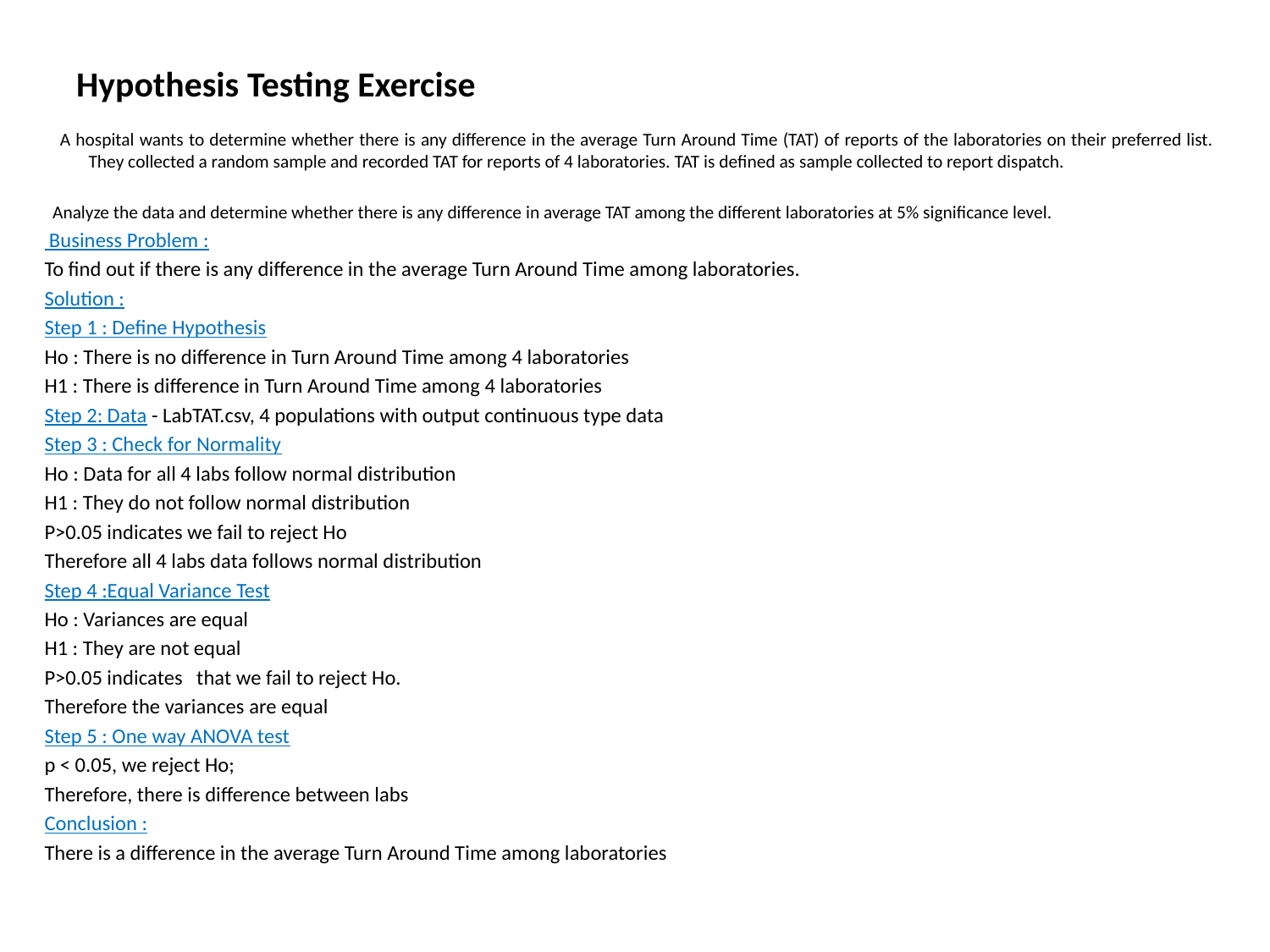

# Hypothesis Testing Exercise
   A hospital wants to determine whether there is any difference in the average Turn Around Time (TAT) of reports of the laboratories on their preferred list. They collected a random sample and recorded TAT for reports of 4 laboratories. TAT is defined as sample collected to report dispatch.

  Analyze the data and determine whether there is any difference in average TAT among the different laboratories at 5% significance level.
 Business Problem :
To find out if there is any difference in the average Turn Around Time among laboratories.
Solution :
Step 1 : Define Hypothesis
Ho : There is no difference in Turn Around Time among 4 laboratories
H1 : There is difference in Turn Around Time among 4 laboratories
Step 2: Data - LabTAT.csv, 4 populations with output continuous type data
Step 3 : Check for Normality
Ho : Data for all 4 labs follow normal distribution
H1 : They do not follow normal distribution
P>0.05 indicates we fail to reject Ho
Therefore all 4 labs data follows normal distribution
Step 4 :Equal Variance Test
Ho : Variances are equal
H1 : They are not equal
P>0.05 indicates   that we fail to reject Ho.
Therefore the variances are equal
Step 5 : One way ANOVA test
p < 0.05, we reject Ho;
Therefore, there is difference between labs
Conclusion :
There is a difference in the average Turn Around Time among laboratories